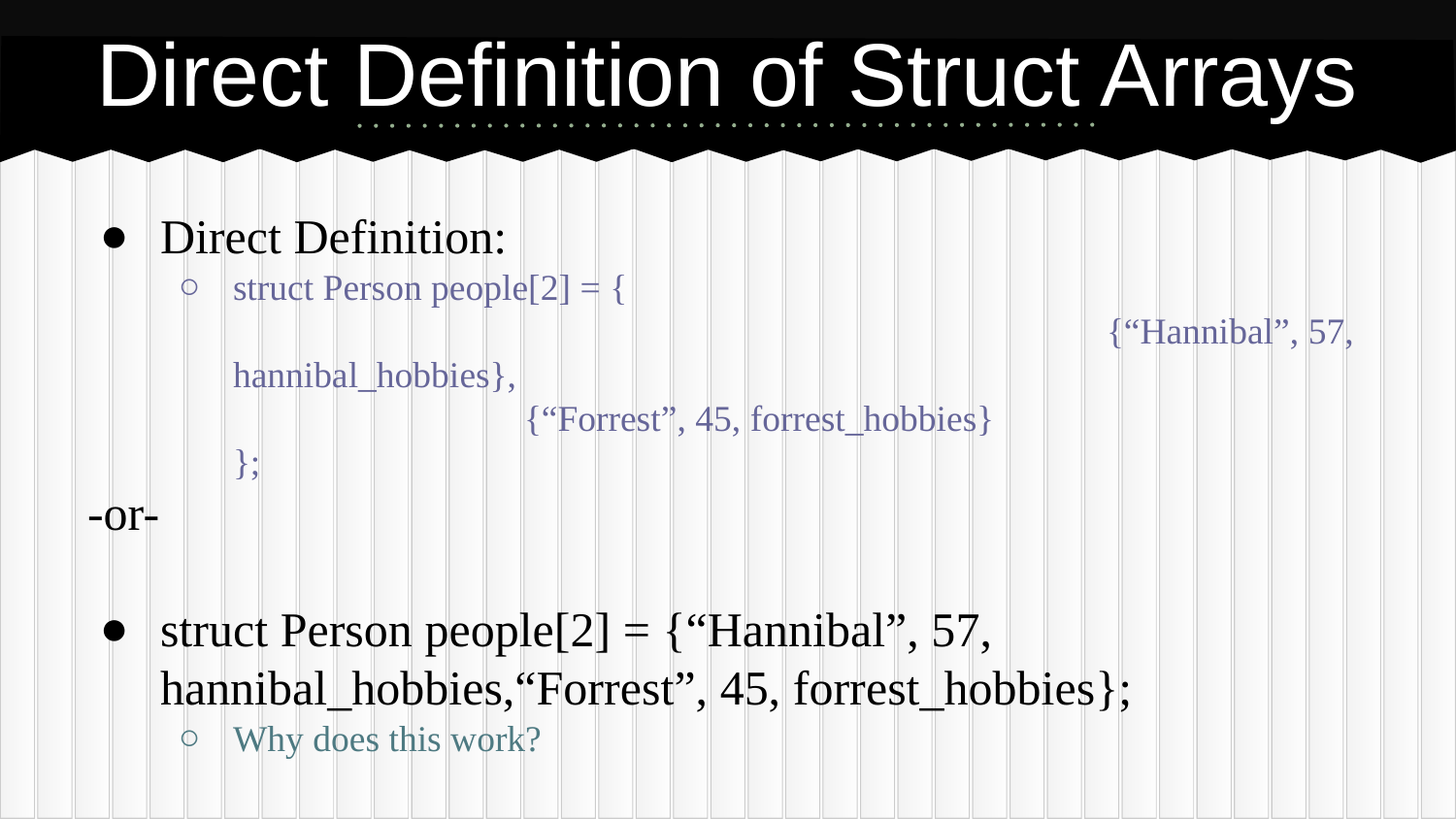

# Direct Definition of Struct Arrays
Direct Definition:
struct Person people[2] = {
						{“Hannibal”, 57, hannibal_hobbies},								{“Forrest”, 45, forrest_hobbies}
};
-or-

struct Person people[2] = {“Hannibal”, 57, hannibal_hobbies,“Forrest”, 45, forrest_hobbies};
Why does this work?